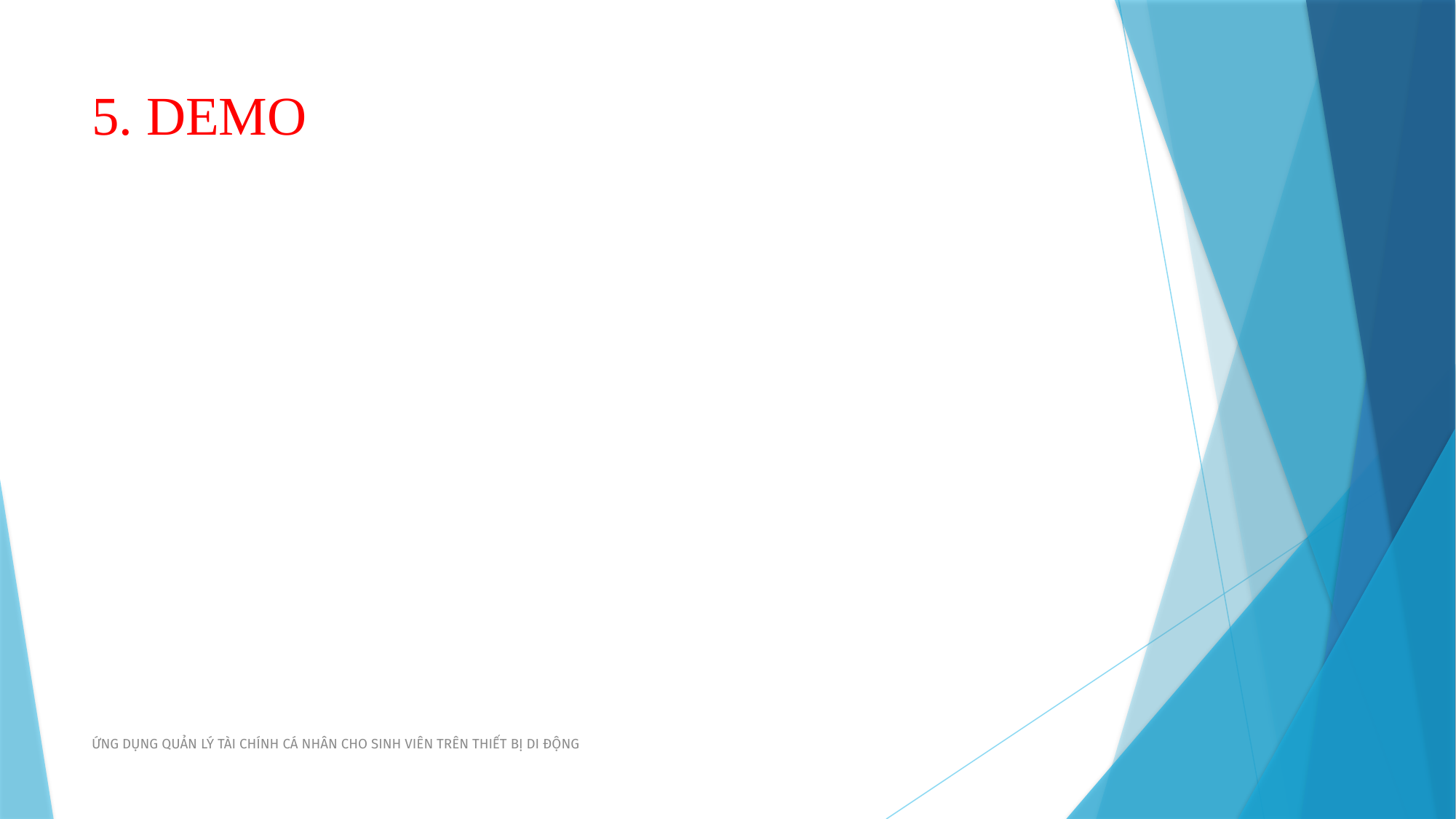

# 5. DEMO
ỨNG DỤNG QUẢN LÝ TÀI CHÍNH CÁ NHÂN CHO SINH VIÊN TRÊN THIẾT BỊ DI ĐỘNG
23